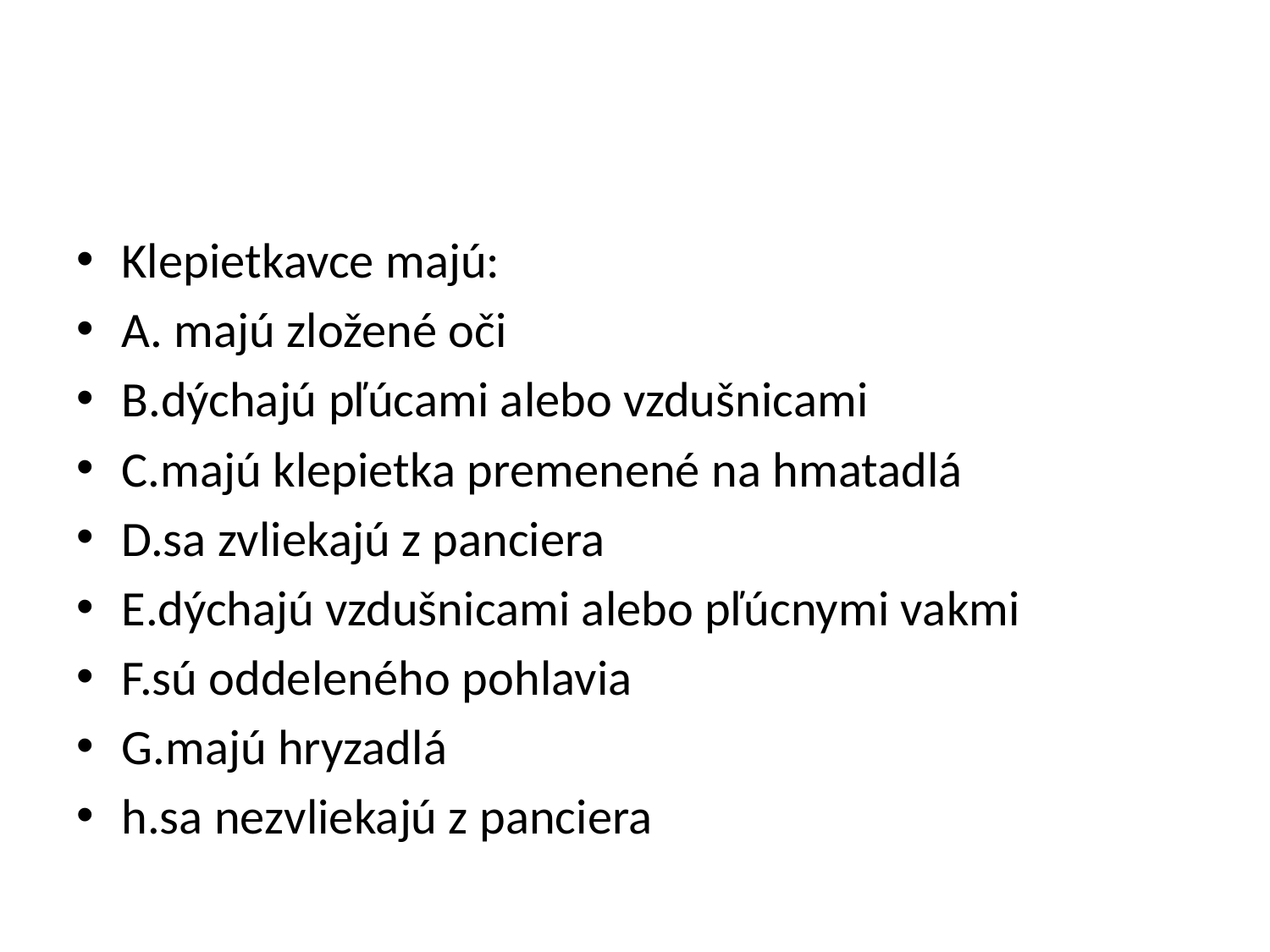

#
Klepietkavce majú:
A. majú zložené oči
B.dýchajú pľúcami alebo vzdušnicami
C.majú klepietka premenené na hmatadlá
D.sa zvliekajú z panciera
E.dýchajú vzdušnicami alebo pľúcnymi vakmi
F.sú oddeleného pohlavia
G.majú hryzadlá
h.sa nezvliekajú z panciera